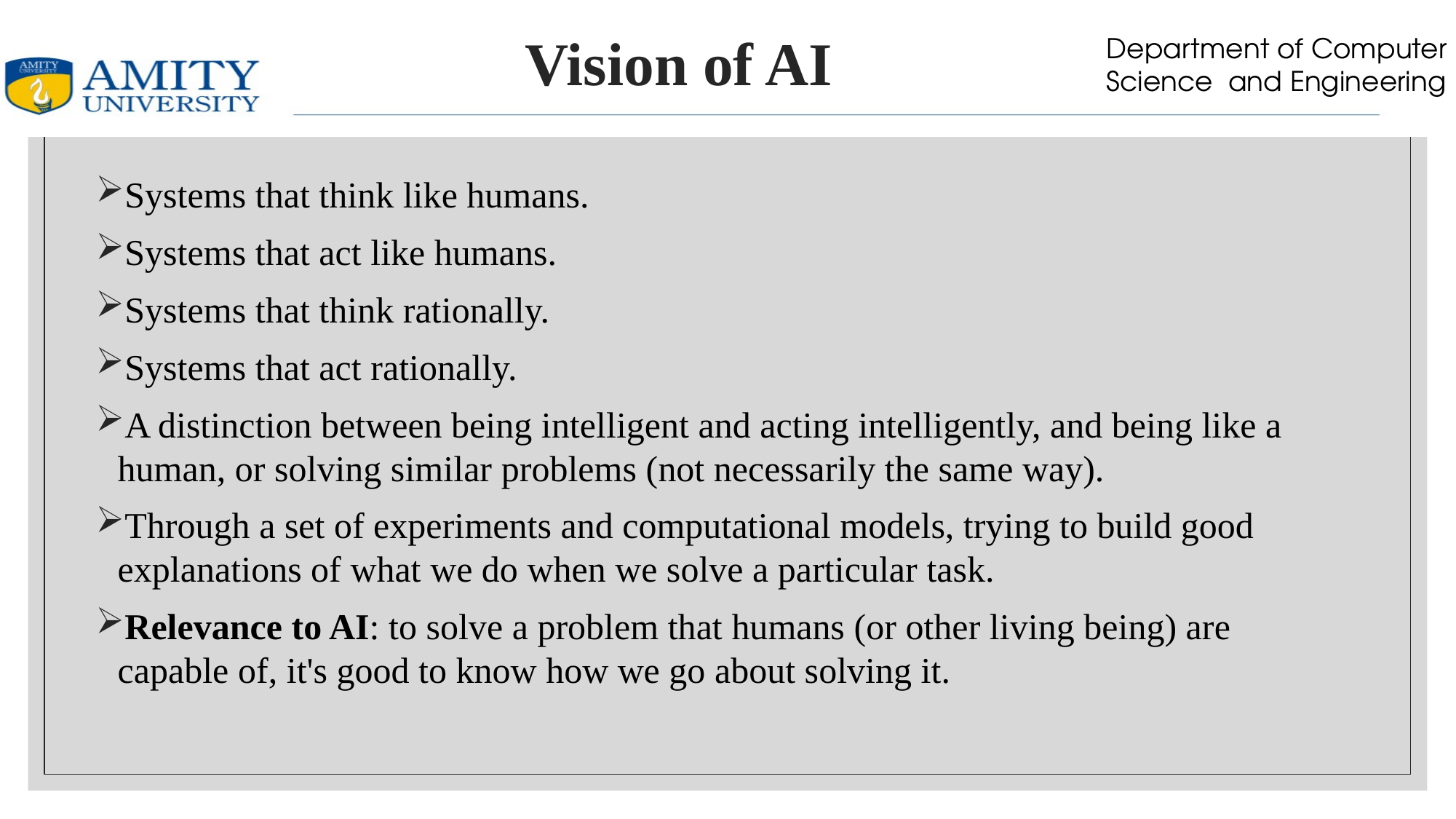

# Vision of AI
Systems that think like humans.
Systems that act like humans.
Systems that think rationally.
Systems that act rationally.
A distinction between being intelligent and acting intelligently, and being like a human, or solving similar problems (not necessarily the same way).
Through a set of experiments and computational models, trying to build good explanations of what we do when we solve a particular task.
Relevance to AI: to solve a problem that humans (or other living being) are capable of, it's good to know how we go about solving it.